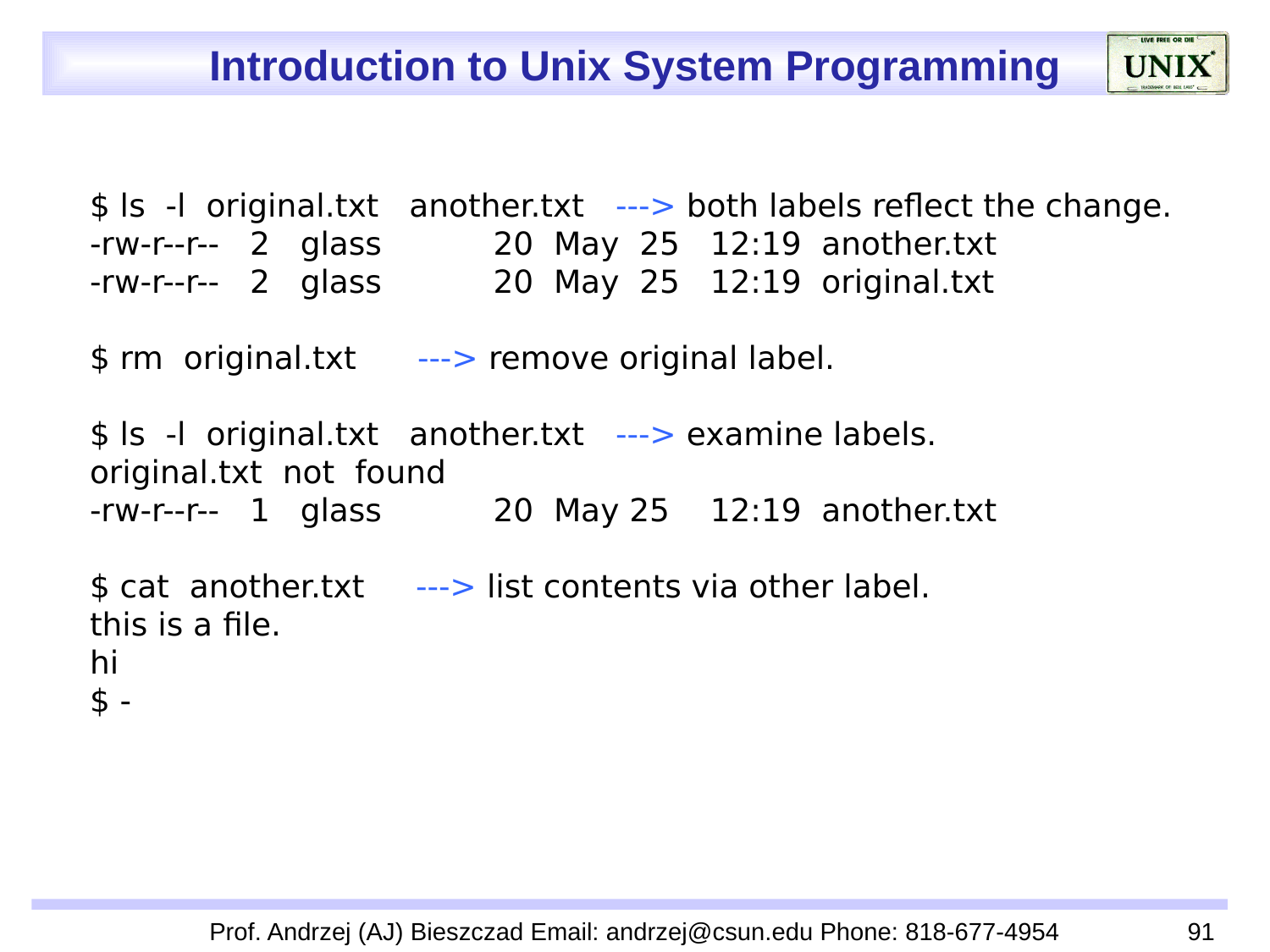

$ ls  -l  original.txt   another.txt   ---> both labels reflect the change.
  -rw-r--r--   2   glass           20  May  25   12:19  another.txt
  -rw-r--r--   2   glass           20  May  25   12:19  original.txt

  $ rm  original.txt      ---> remove original label.

  $ ls  -l  original.txt   another.txt   ---> examine labels.
  original.txt  not  found
  -rw-r--r--   1   glass           20  May 25    12:19  another.txt

  $ cat  another.txt     ---> list contents via other label.
  this is a file.
  hi
  $ -
Prof. Andrzej (AJ) Bieszczad Email: andrzej@csun.edu Phone: 818-677-4954
91